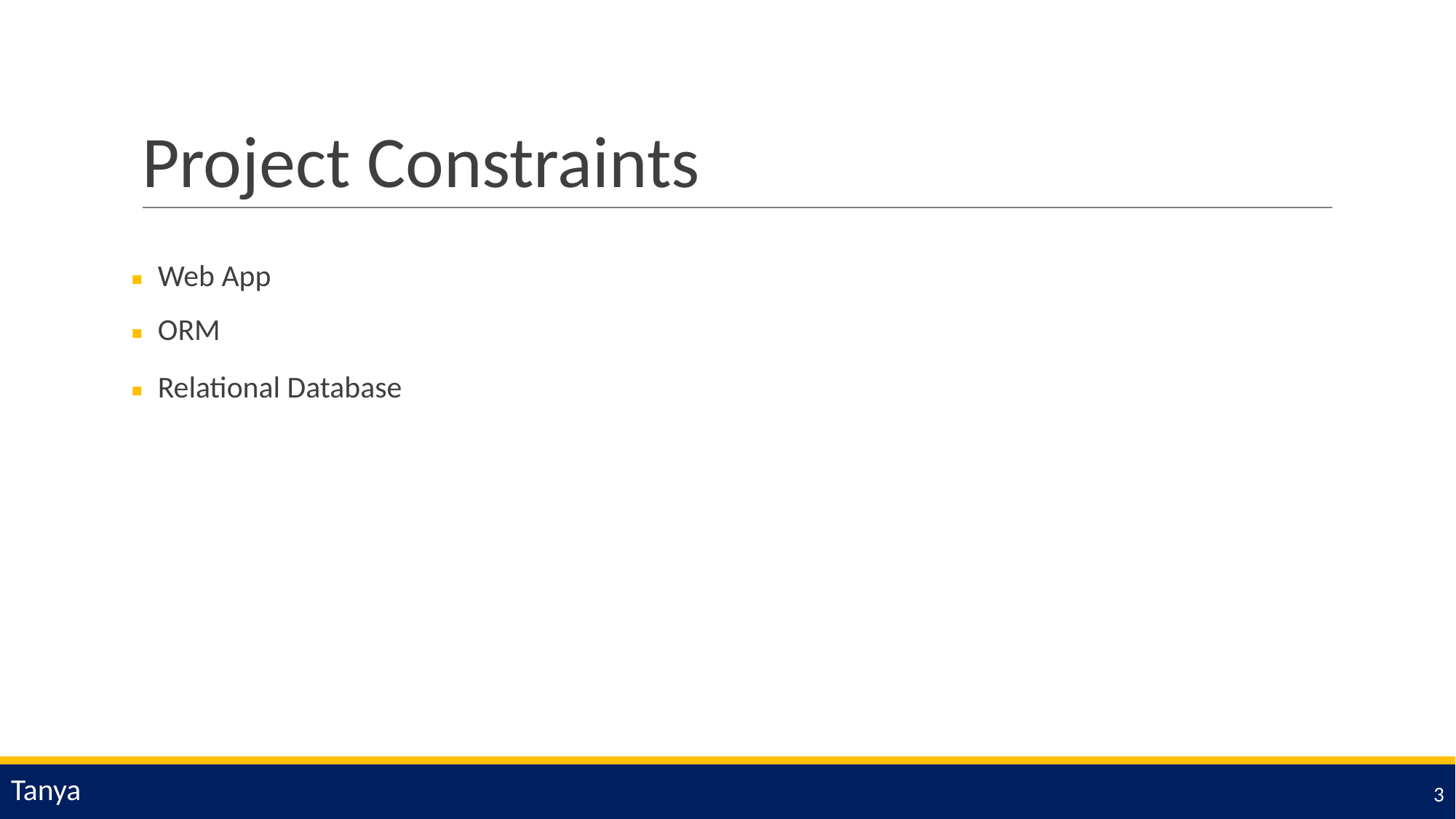

# Project Constraints
Web App
ORM
Relational Database

Tanya
3